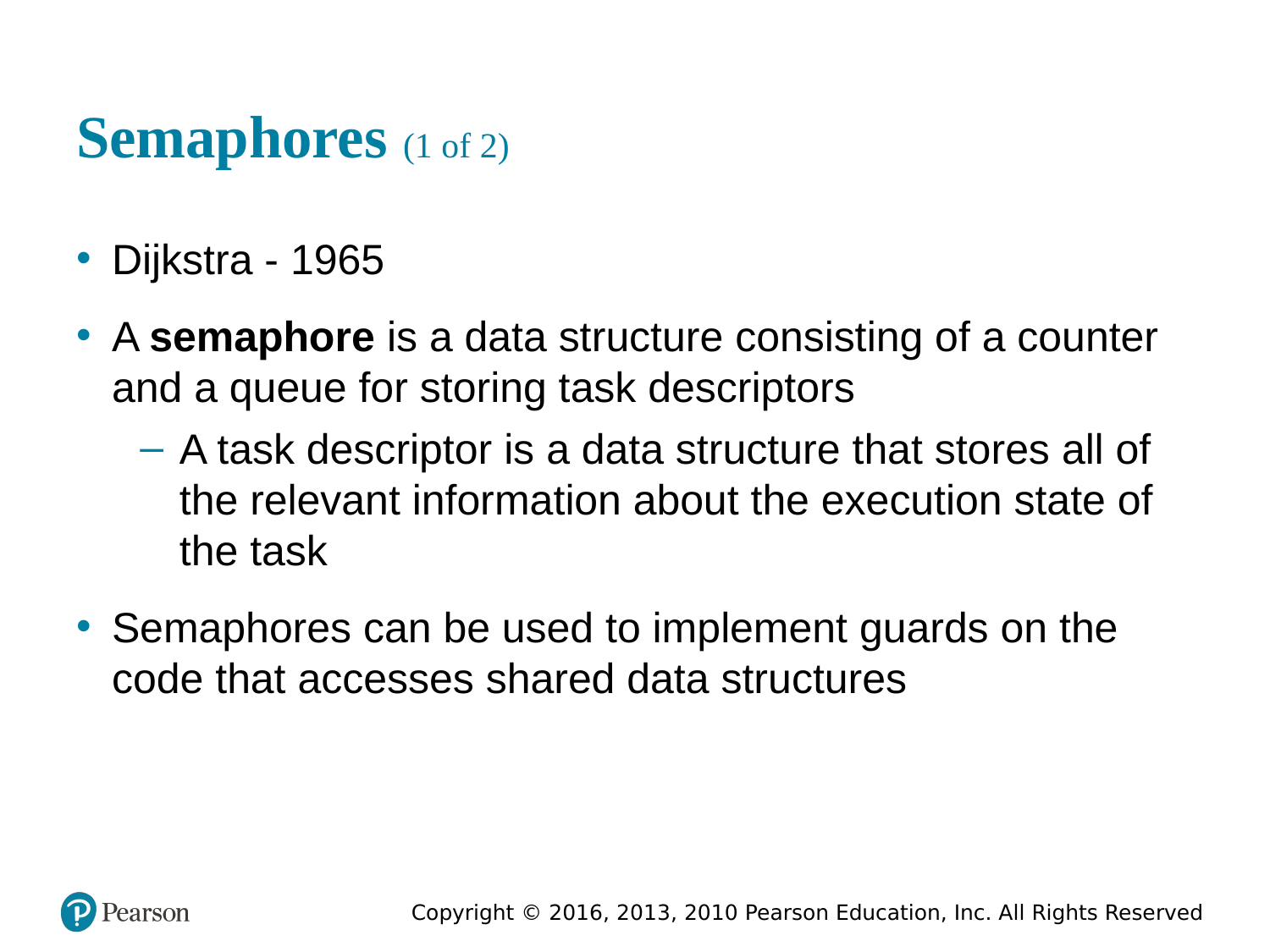

# Semaphores (1 of 2)
Dijkstra - 1965
A semaphore is a data structure consisting of a counter and a queue for storing task descriptors
A task descriptor is a data structure that stores all of the relevant information about the execution state of the task
Semaphores can be used to implement guards on the code that accesses shared data structures